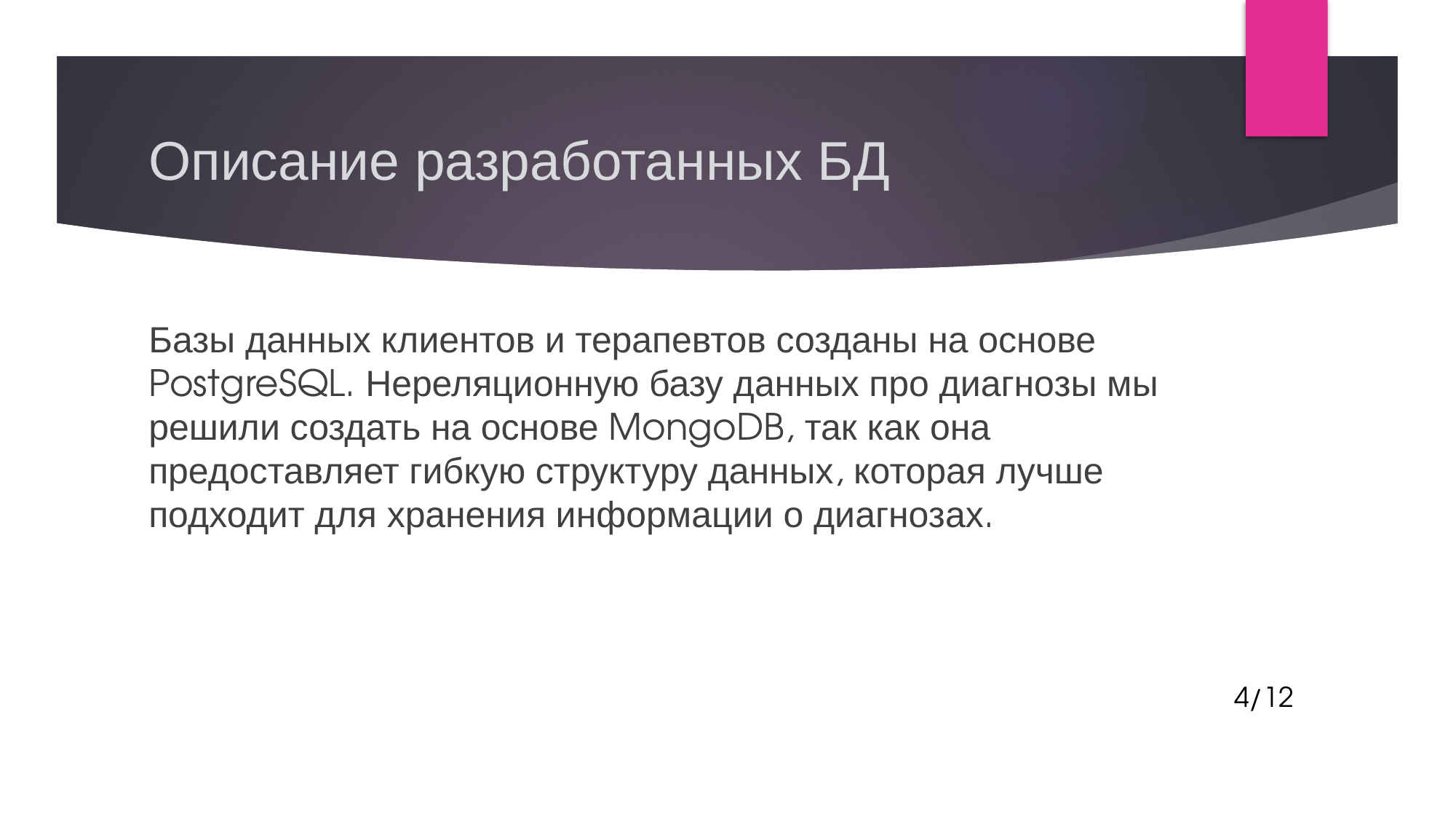

# Описание разработанных БД
Базы данных клиентов и терапевтов созданы на основе PostgreSQL. Нереляционную базу данных про диагнозы мы решили создать на основе MongoDB, так как она предоставляет гибкую структуру данных, которая лучше подходит для хранения информации о диагнозах.

4/12